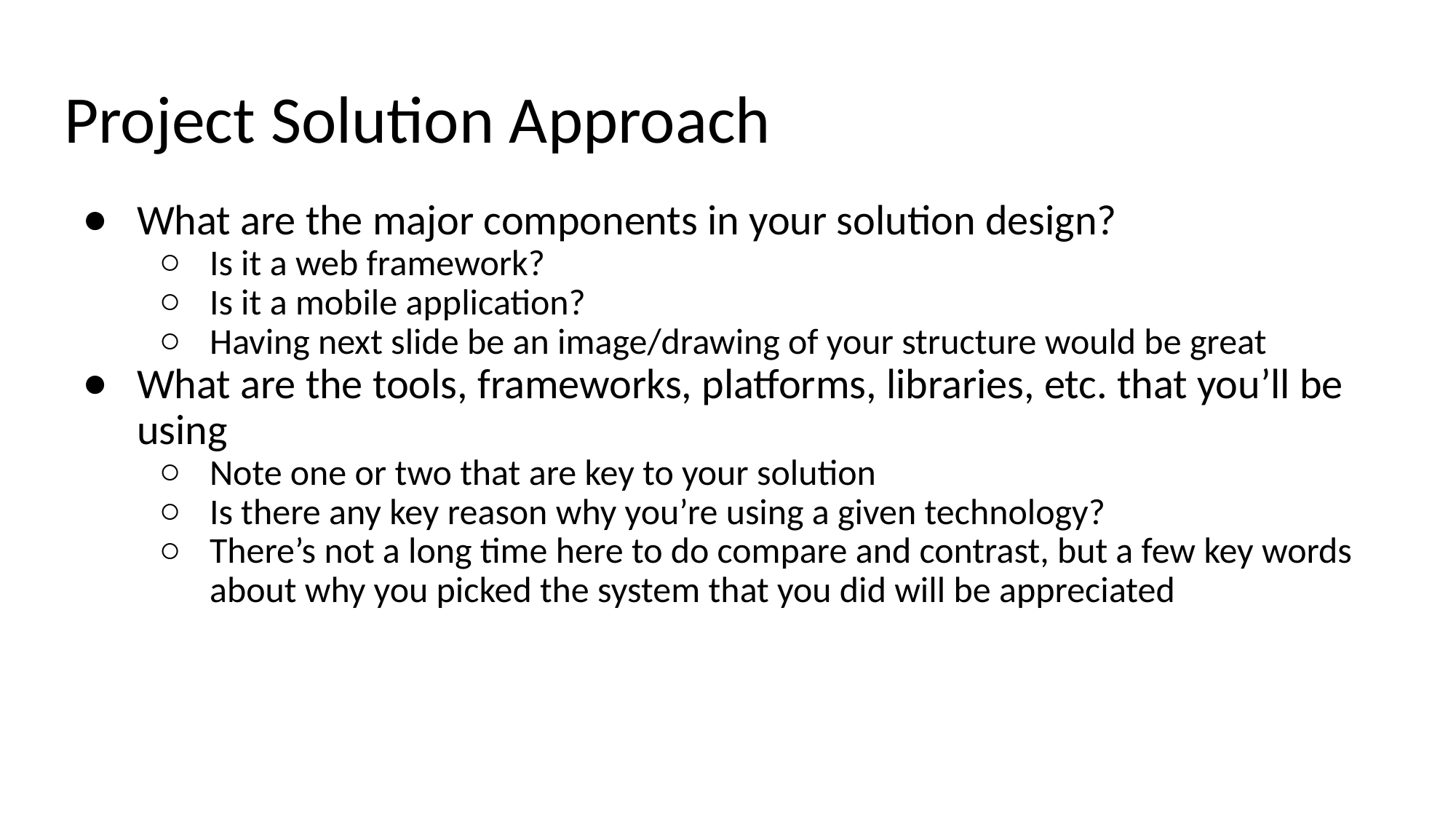

# Project Solution Approach
What are the major components in your solution design?
Is it a web framework?
Is it a mobile application?
Having next slide be an image/drawing of your structure would be great
What are the tools, frameworks, platforms, libraries, etc. that you’ll be using
Note one or two that are key to your solution
Is there any key reason why you’re using a given technology?
There’s not a long time here to do compare and contrast, but a few key words about why you picked the system that you did will be appreciated